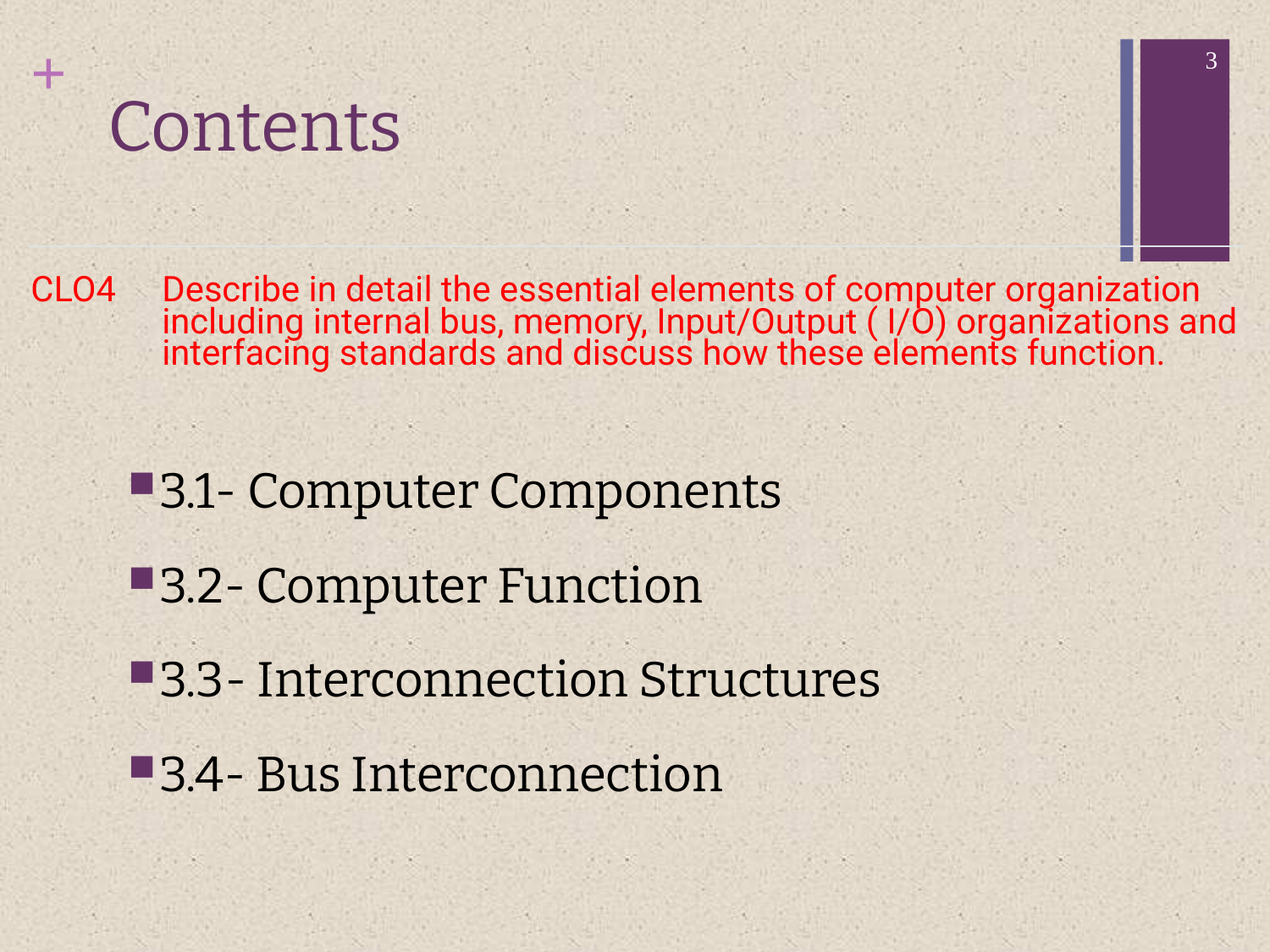

3
# Contents
| CLO4 | Describe in detail the essential elements of computer organization including internal bus, memory, Input/Output ( I/O) organizations and interfacing standards and discuss how these elements function. |
| --- | --- |
3.1- Computer Components
3.2- Computer Function
3.3- Interconnection Structures
3.4- Bus Interconnection